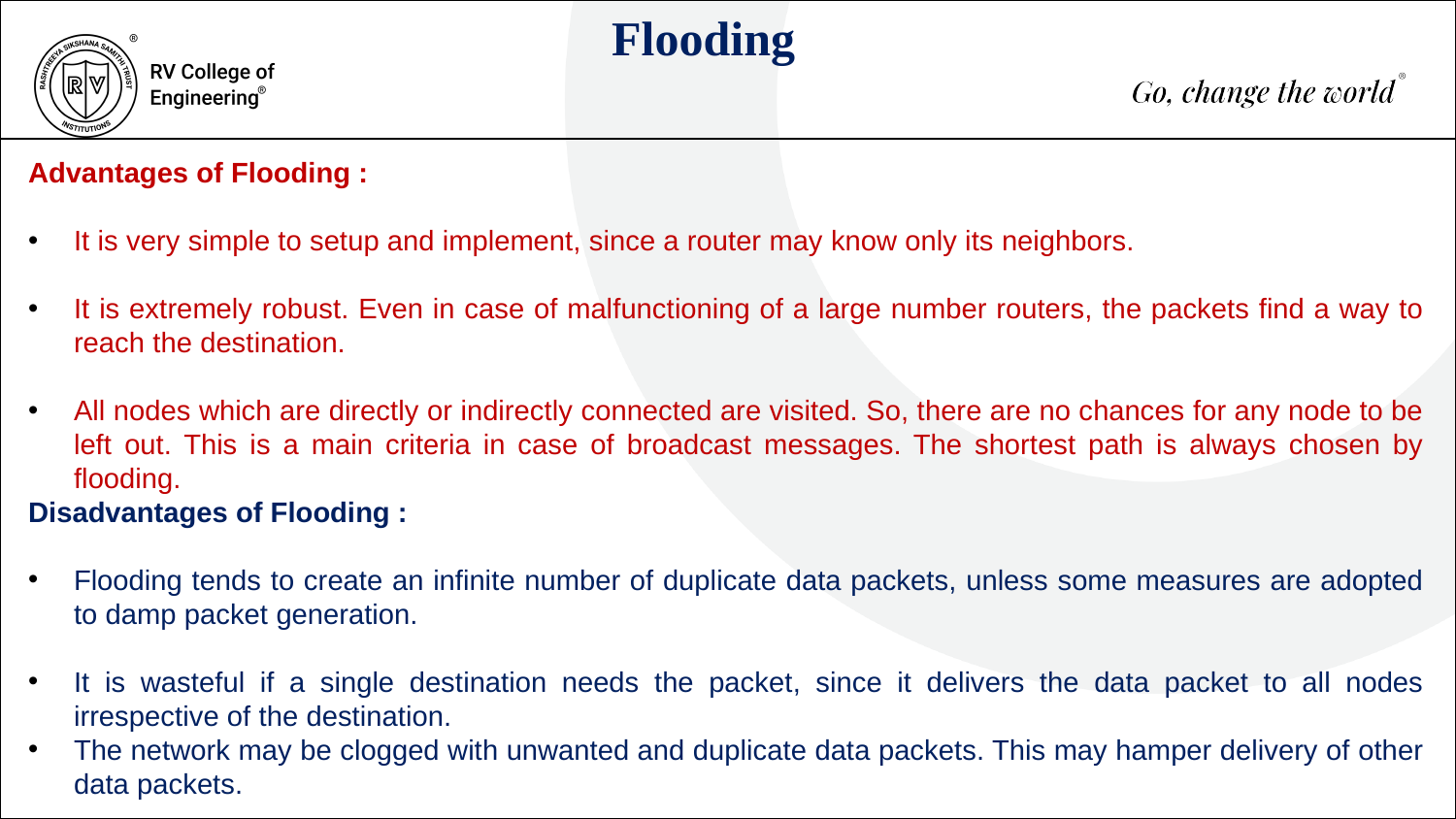

Flooding

Advantages of Flooding :

It is very simple to setup and implement, since a router may know only its neighbors.

It is extremely robust. Even in case of malfunctioning of a large number routers, the packets find a way to reach the destination.

All nodes which are directly or indirectly connected are visited. So, there are no chances for any node to be left out. This is a main criteria in case of broadcast messages. The shortest path is always chosen by flooding.
Disadvantages of Flooding :

Flooding tends to create an infinite number of duplicate data packets, unless some measures are adopted to damp packet generation.

It is wasteful if a single destination needs the packet, since it delivers the data packet to all nodes irrespective of the destination.
The network may be clogged with unwanted and duplicate data packets. This may hamper delivery of other data packets.